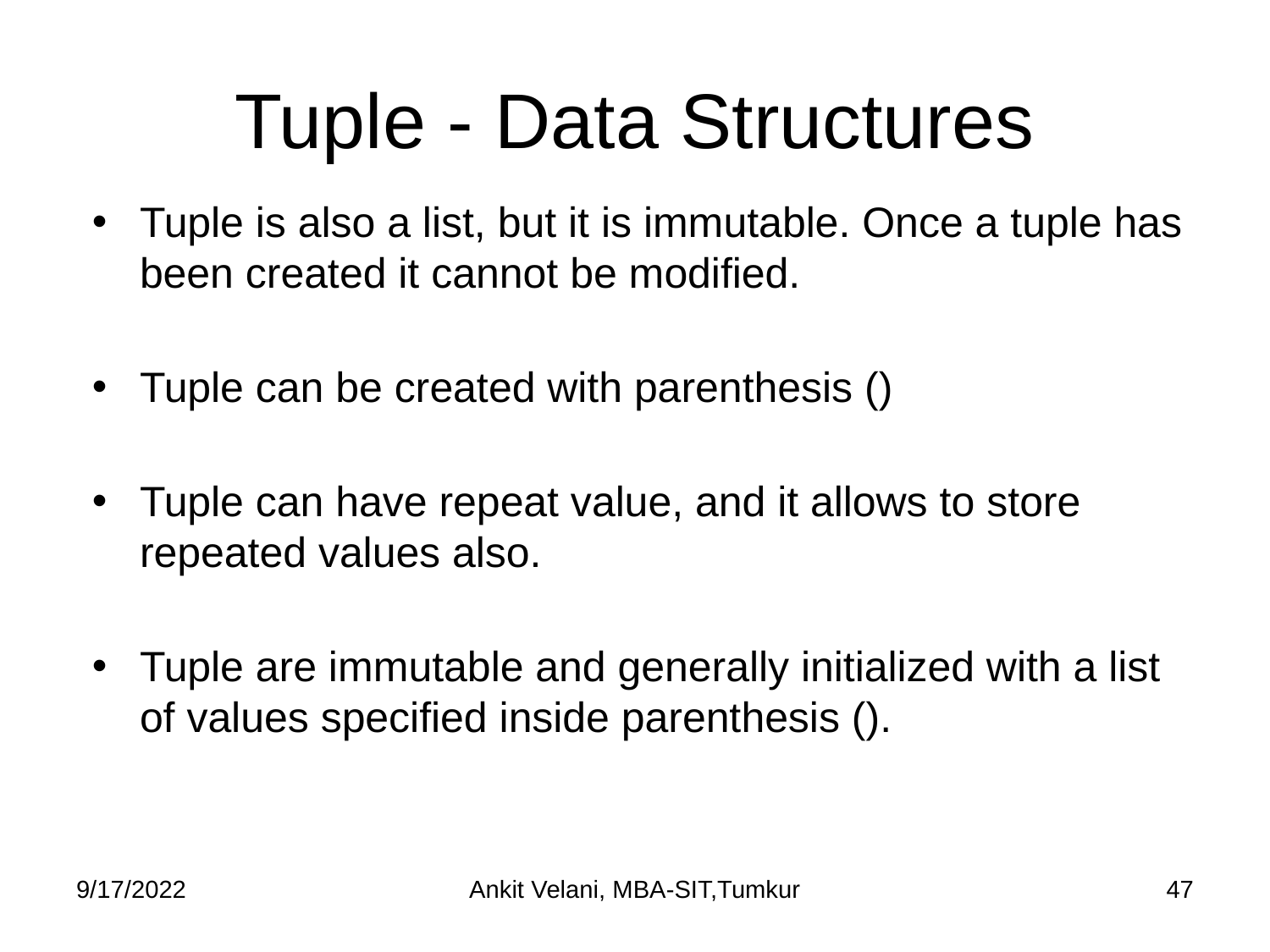

# Tuple - Data Structures
Tuple is also a list, but it is immutable. Once a tuple has been created it cannot be modified.

Tuple can be created with parenthesis ()

Tuple can have repeat value, and it allows to store repeated values also.

Tuple are immutable and generally initialized with a list of values specified inside parenthesis ().
9/17/2022
Ankit Velani, MBA-SIT,Tumkur
47